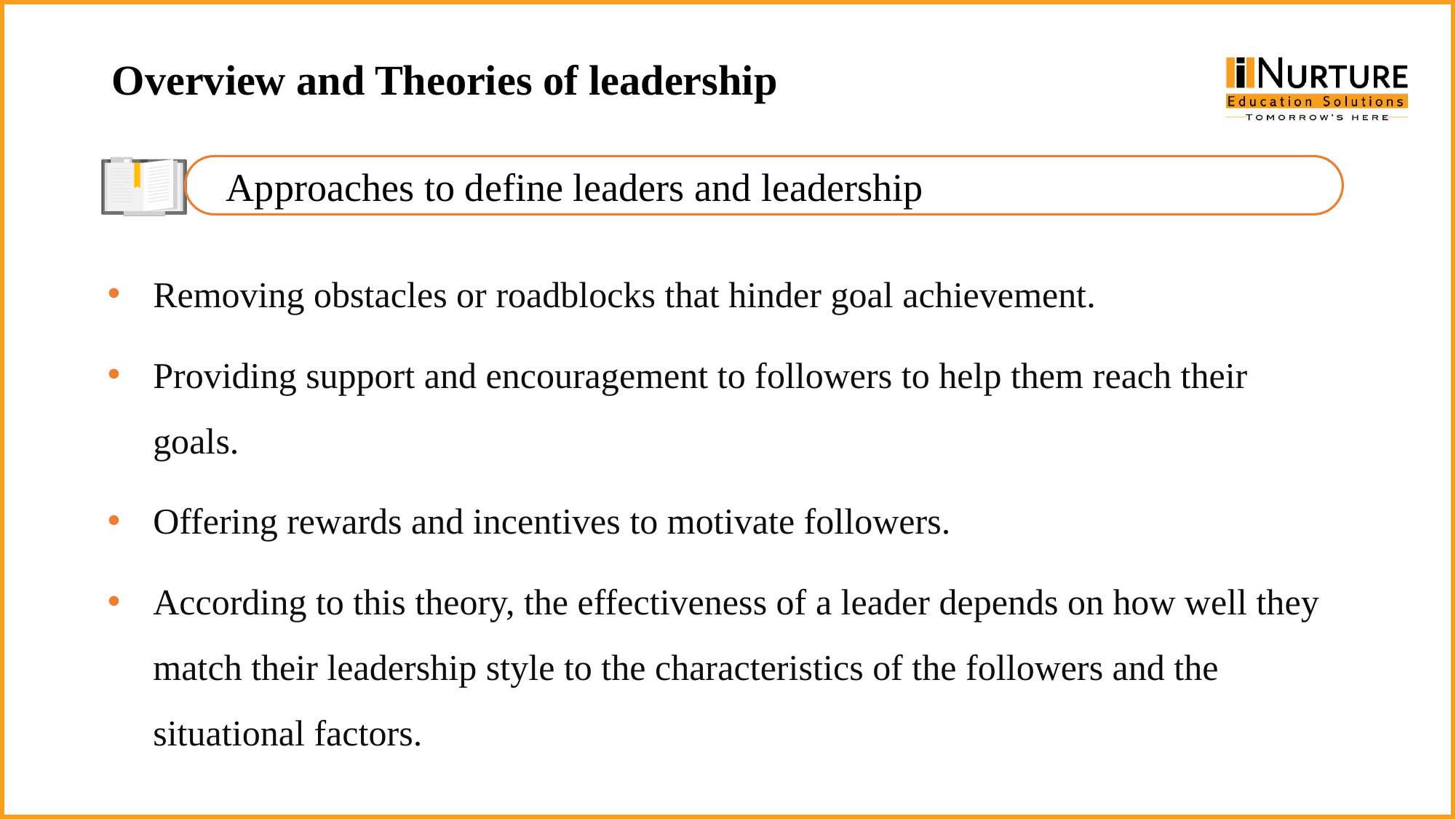

Overview and Theories of leadership

Approaches to define leaders and leadership

Removing obstacles or roadblocks that hinder goal achievement.
Providing support and encouragement to followers to help them reach their goals.
Offering rewards and incentives to motivate followers.
According to this theory, the effectiveness of a leader depends on how well they match their leadership style to the characteristics of the followers and the situational factors.